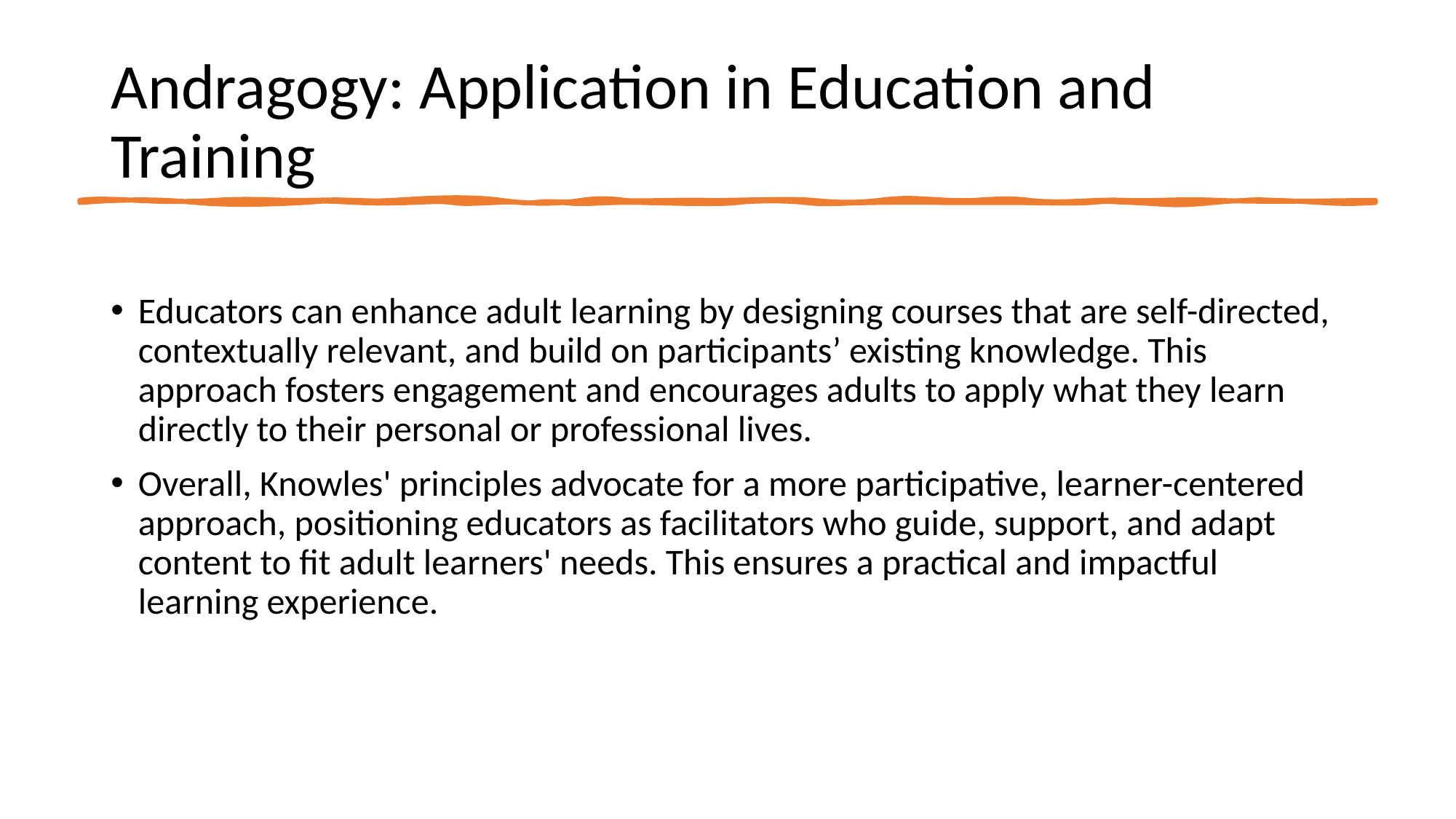

# Andragogy: Application in Education and Training

Educators can enhance adult learning by designing courses that are self-directed, contextually relevant, and build on participants’ existing knowledge. This approach fosters engagement and encourages adults to apply what they learn directly to their personal or professional lives.
Overall, Knowles' principles advocate for a more participative, learner-centered approach, positioning educators as facilitators who guide, support, and adapt content to fit adult learners' needs. This ensures a practical and impactful learning experience.